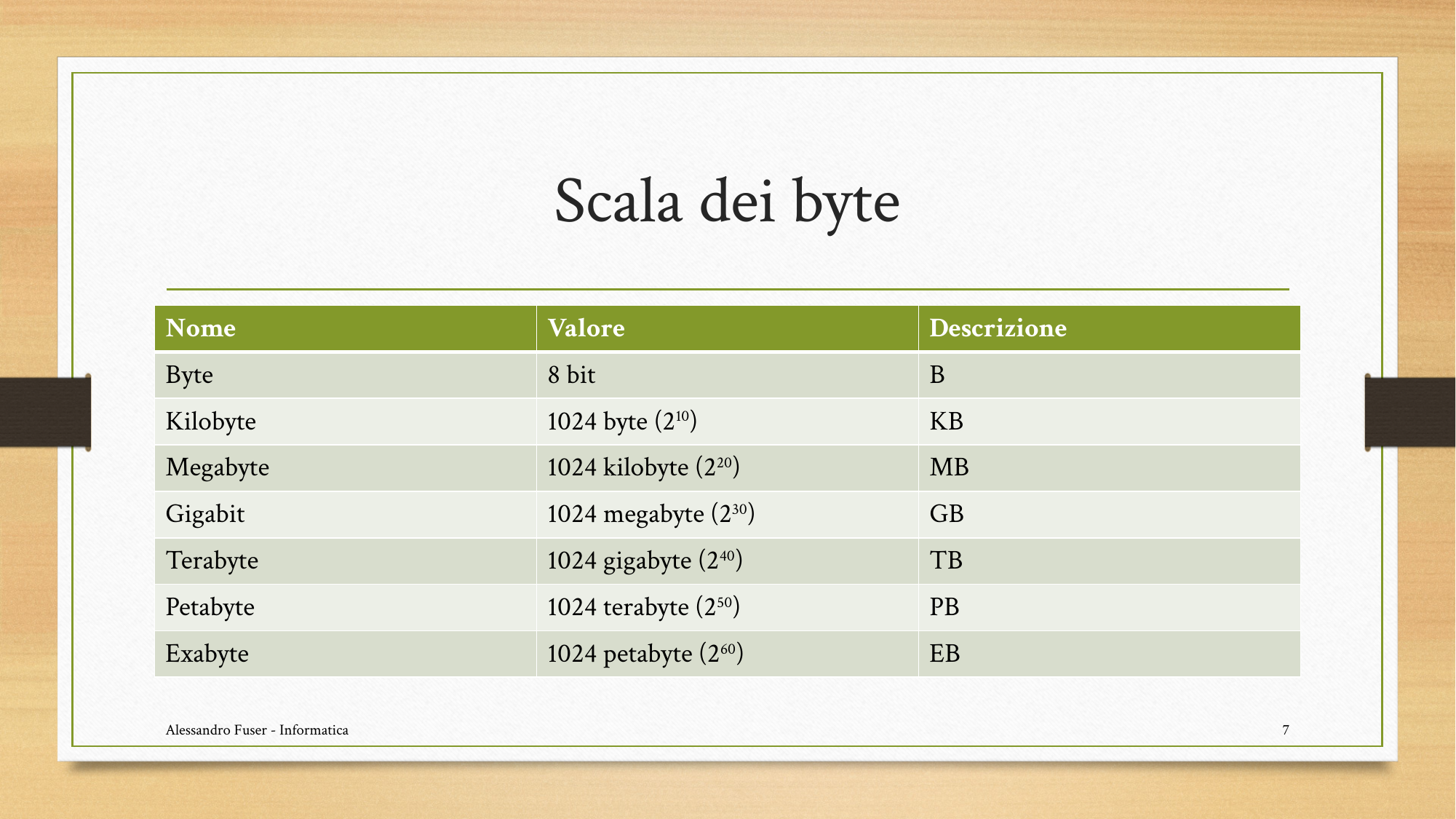

# Scala dei byte
| Nome | Valore | Descrizione |
| --- | --- | --- |
| Byte | 8 bit | B |
| Kilobyte | 1024 byte (210) | KB |
| Megabyte | 1024 kilobyte (220) | MB |
| Gigabit | 1024 megabyte (230) | GB |
| Terabyte | 1024 gigabyte (240) | TB |
| Petabyte | 1024 terabyte (250) | PB |
| Exabyte | 1024 petabyte (260) | EB |
Alessandro Fuser - Informatica
7